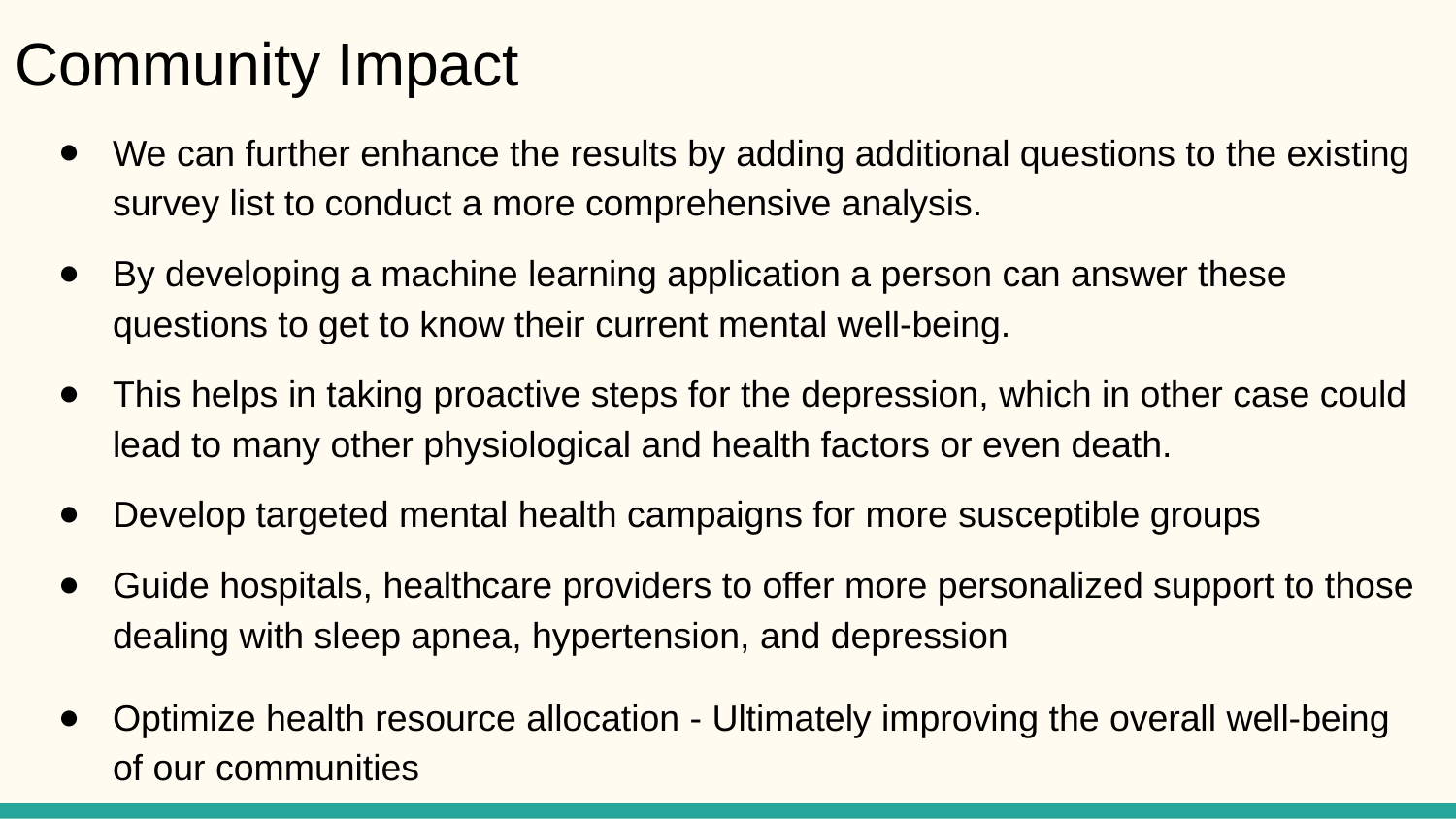

# Community Impact
We can further enhance the results by adding additional questions to the existing survey list to conduct a more comprehensive analysis.
By developing a machine learning application a person can answer these questions to get to know their current mental well-being.
This helps in taking proactive steps for the depression, which in other case could lead to many other physiological and health factors or even death.
Develop targeted mental health campaigns for more susceptible groups
Guide hospitals, healthcare providers to offer more personalized support to those dealing with sleep apnea, hypertension, and depression
Optimize health resource allocation - Ultimately improving the overall well-being of our communities